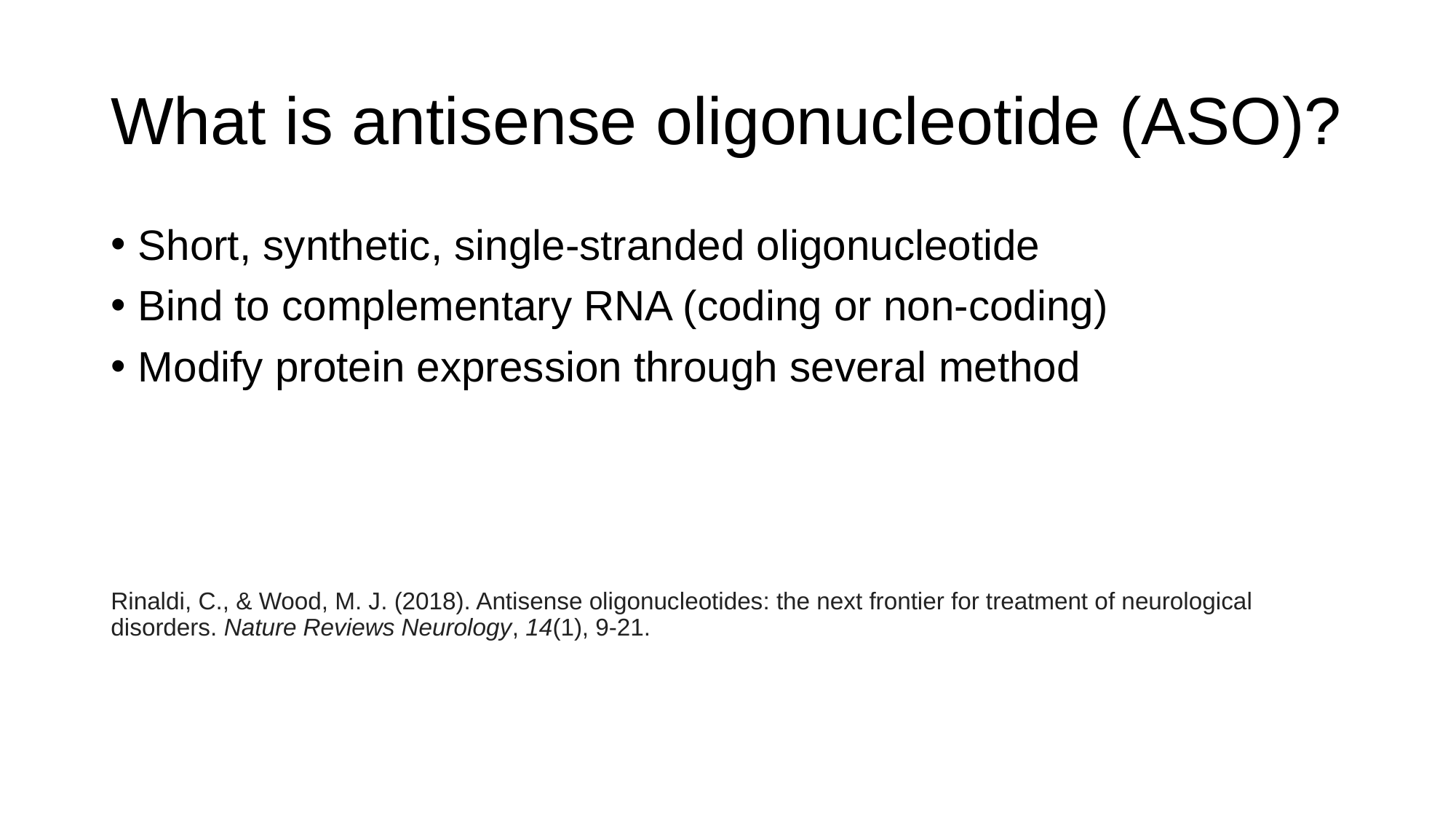

# What is antisense oligonucleotide (ASO)?
Short, synthetic, single-stranded oligonucleotide
Bind to complementary RNA (coding or non-coding)
Modify protein expression through several method

Rinaldi, C., & Wood, M. J. (2018). Antisense oligonucleotides: the next frontier for treatment of neurological disorders. Nature Reviews Neurology, 14(1), 9-21.